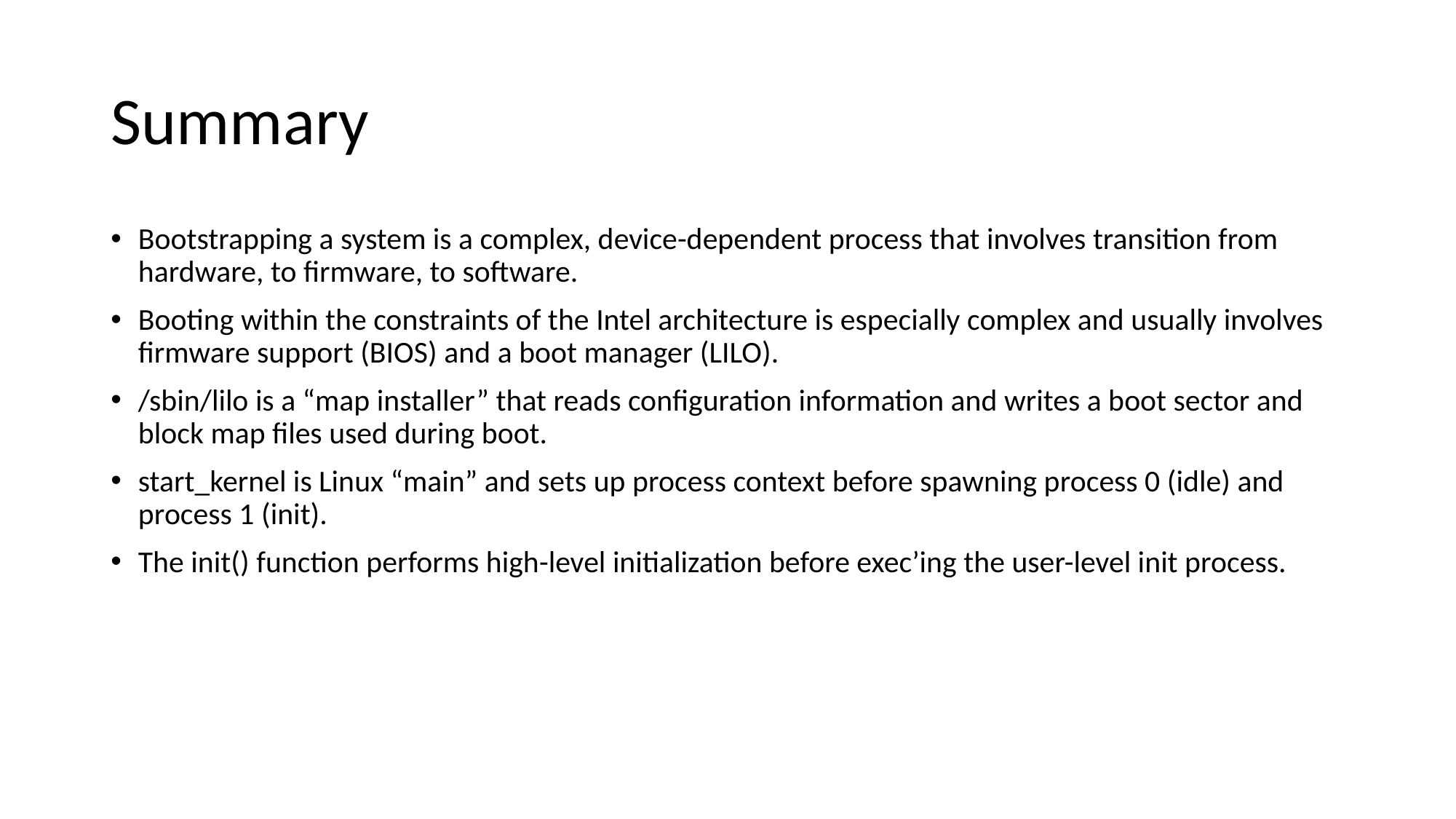

# Summary
Bootstrapping a system is a complex, device-dependent process that involves transition from hardware, to firmware, to software.
Booting within the constraints of the Intel architecture is especially complex and usually involves firmware support (BIOS) and a boot manager (LILO).
/sbin/lilo is a “map installer” that reads configuration information and writes a boot sector and block map files used during boot.
start_kernel is Linux “main” and sets up process context before spawning process 0 (idle) and process 1 (init).
The init() function performs high-level initialization before exec’ing the user-level init process.